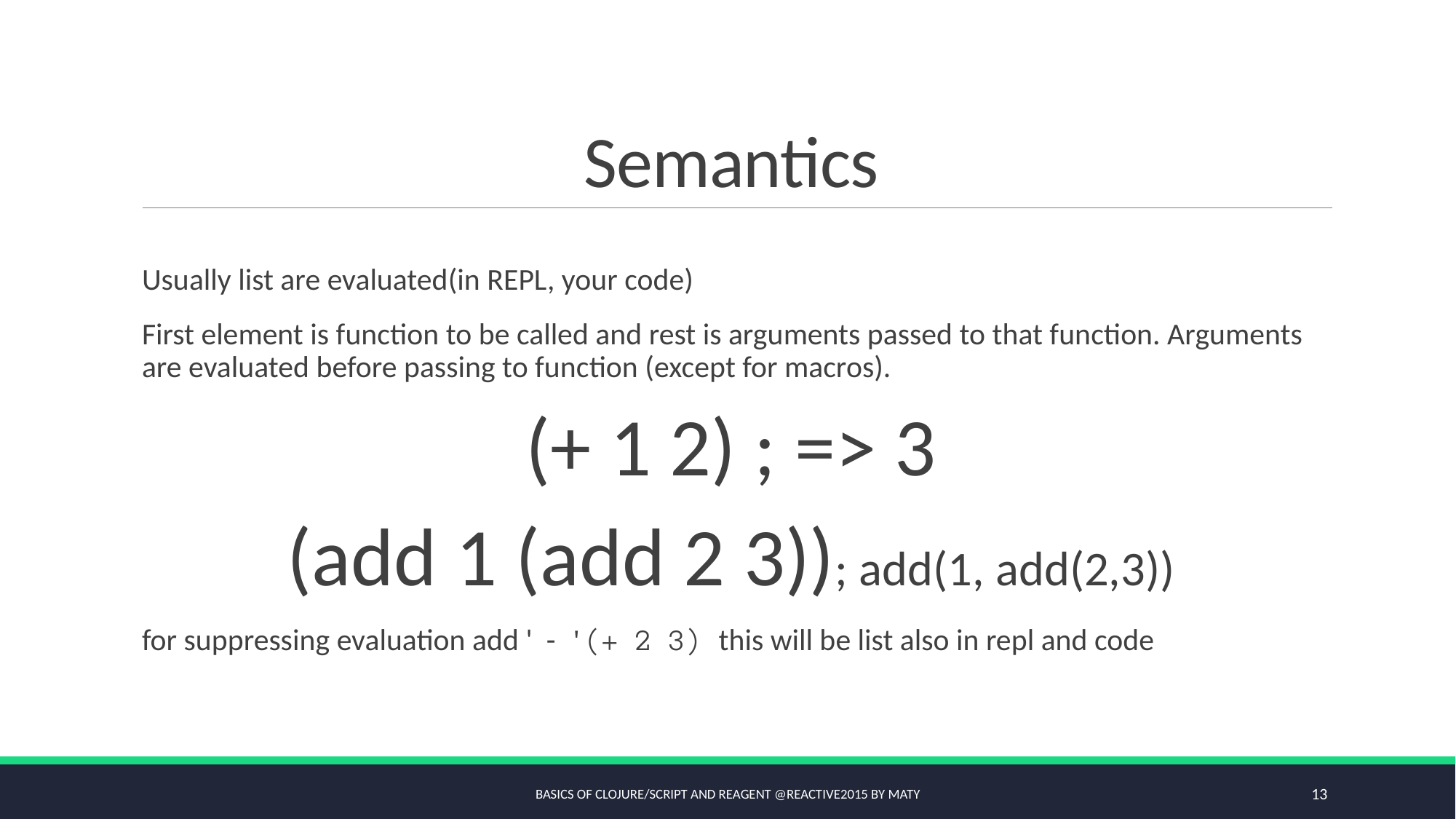

# Semantics
Usually list are evaluated(in REPL, your code)
First element is function to be called and rest is arguments passed to that function. Arguments are evaluated before passing to function (except for macros).
(+ 1 2) ; => 3
(add 1 (add 2 3)); add(1, add(2,3))
for suppressing evaluation add '  -  '(+ 2 3) this will be list also in repl and code
Basics of Clojure/script and Reagent @Reactive2015 by Maty
13